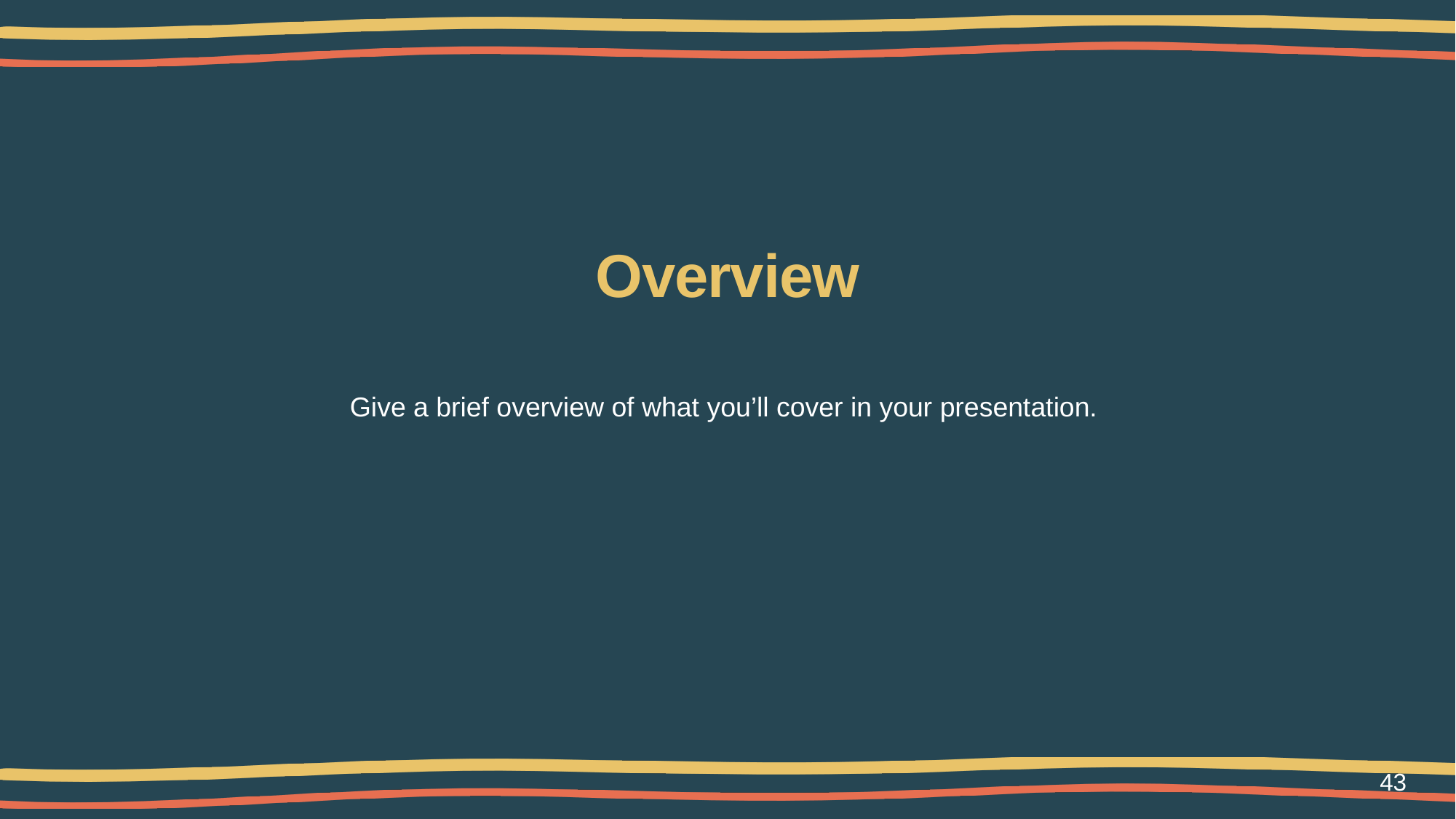

# Overview
Give a brief overview of what you’ll cover in your presentation.

43